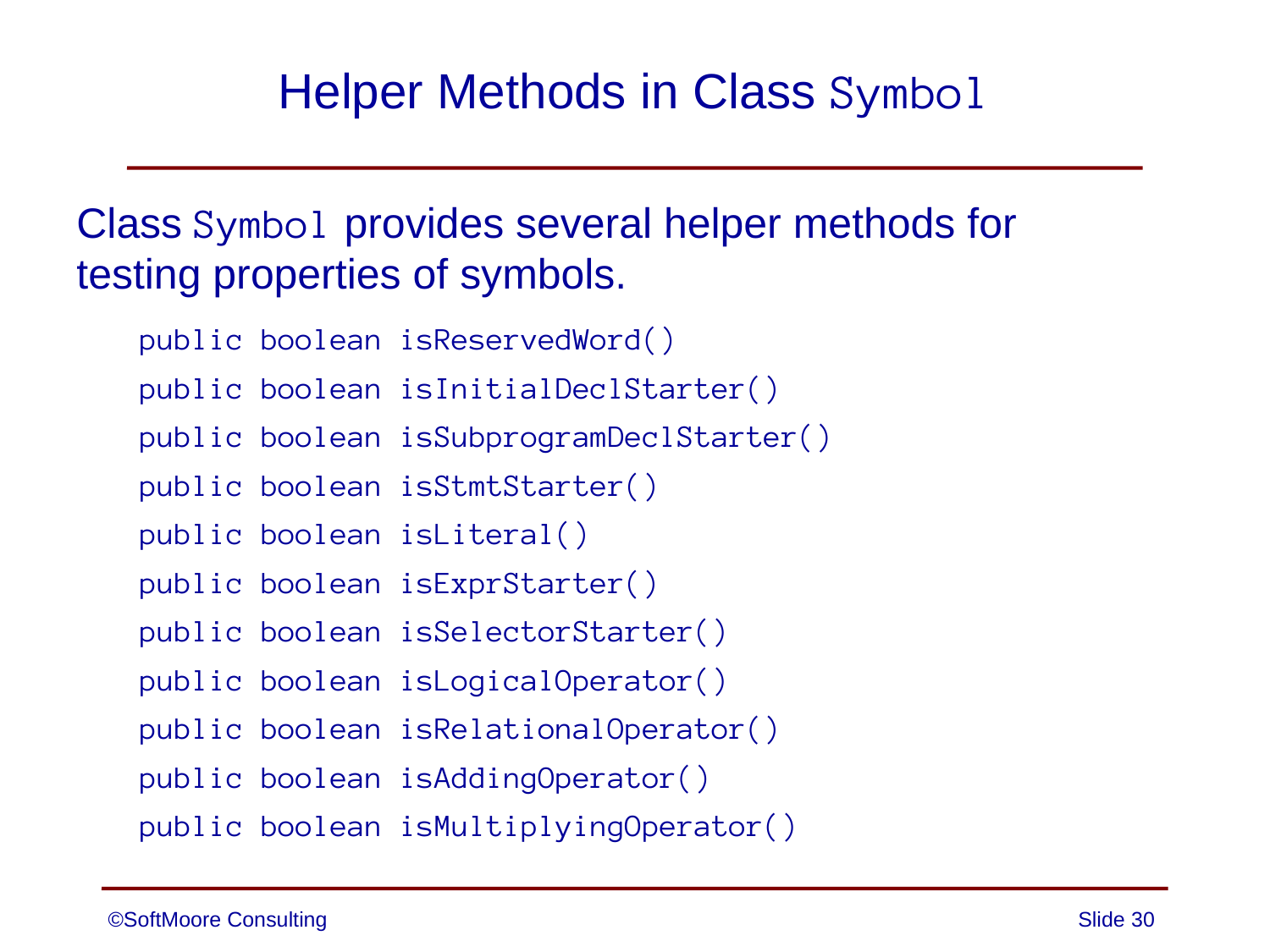

# Helper Methods in Class Symbol
Class Symbol provides several helper methods for
testing properties of symbols.
public boolean isReservedWord()
public boolean isInitialDeclStarter()
public boolean isSubprogramDeclStarter()
public boolean isStmtStarter()
public boolean isLiteral()
public boolean isExprStarter()
public boolean isSelectorStarter()
public boolean isLogicalOperator()
public boolean isRelationalOperator()
public boolean isAddingOperator()
public boolean isMultiplyingOperator()

©SoftMoore Consulting
Slide 30